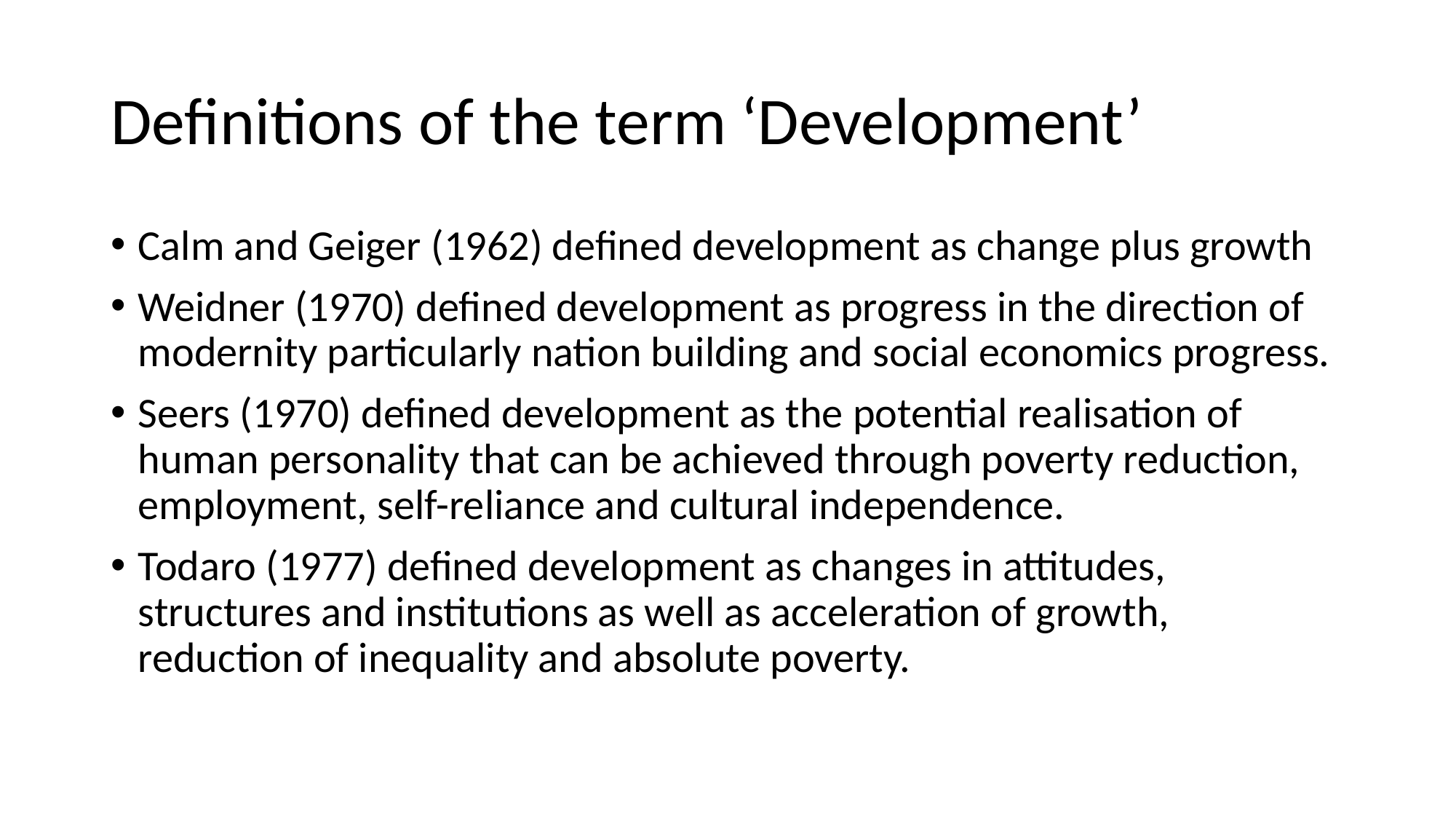

# Definitions of the term ‘Development’
Calm and Geiger (1962) defined development as change plus growth
Weidner (1970) defined development as progress in the direction of modernity particularly nation building and social economics progress.
Seers (1970) defined development as the potential realisation of human personality that can be achieved through poverty reduction, employment, self-reliance and cultural independence.
Todaro (1977) defined development as changes in attitudes, structures and institutions as well as acceleration of growth, reduction of inequality and absolute poverty.